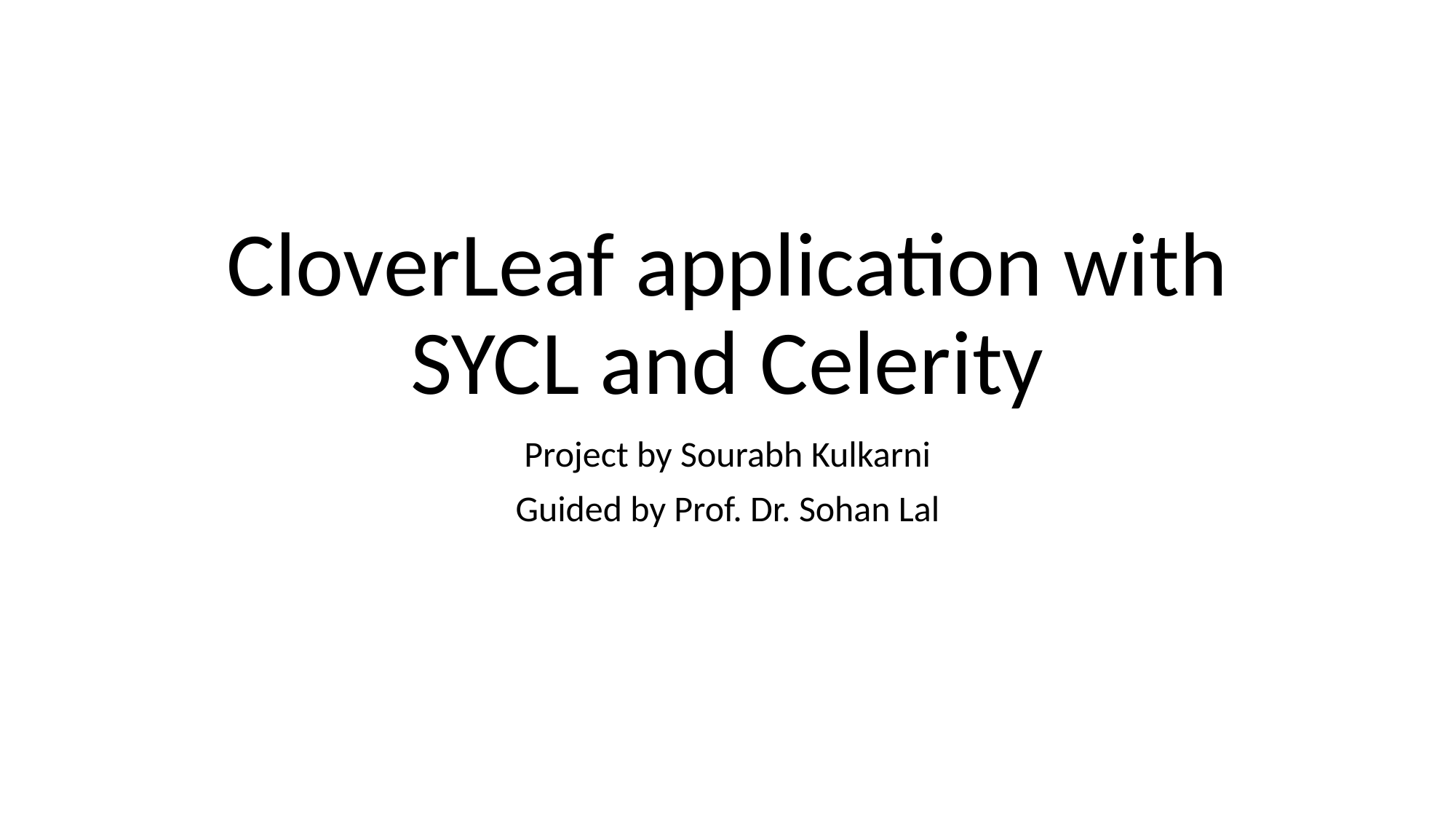

# CloverLeaf application with SYCL and Celerity
Project by Sourabh Kulkarni
Guided by Prof. Dr. Sohan Lal